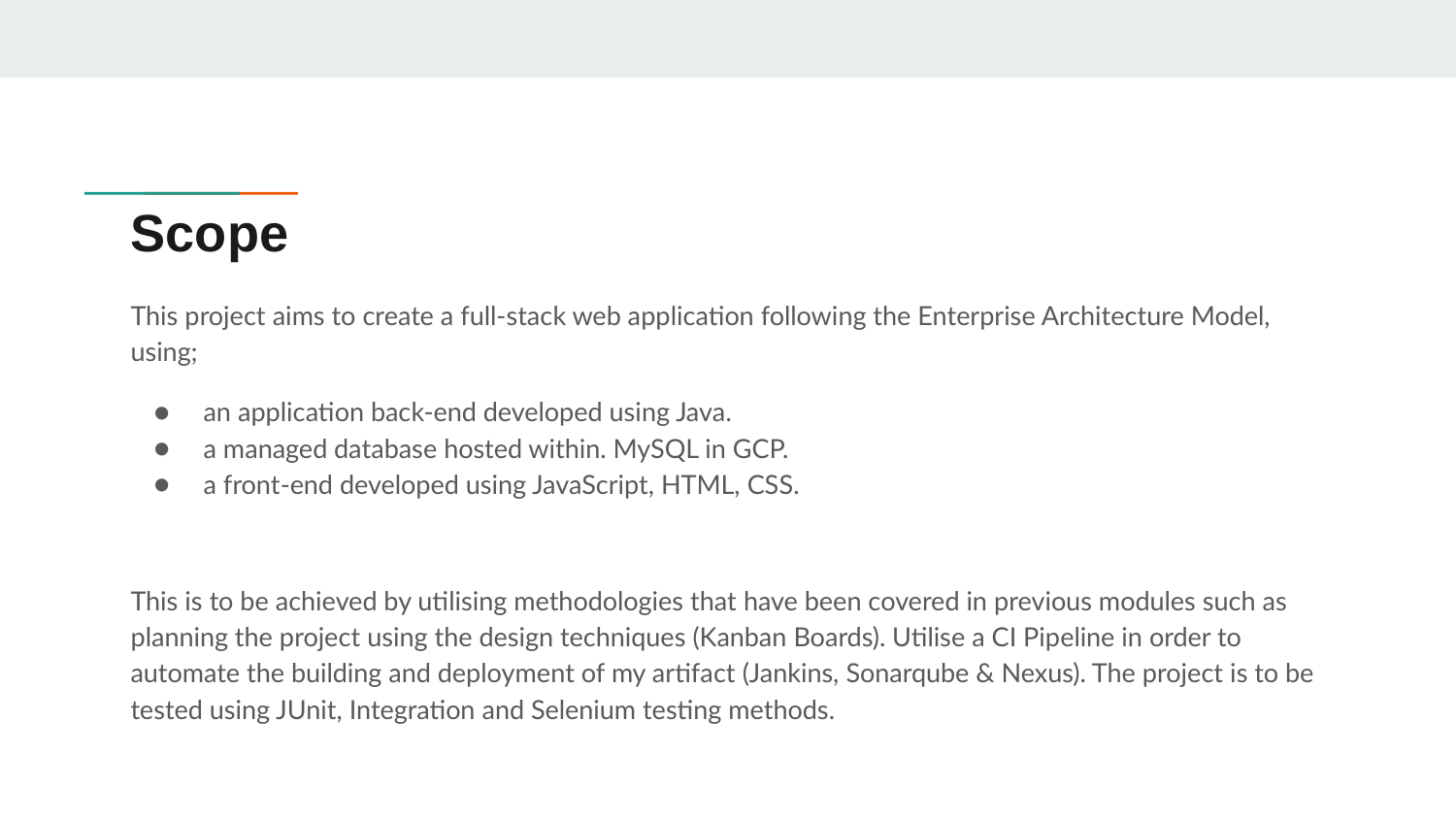

# Scope
This project aims to create a full-stack web application following the Enterprise Architecture Model, using;
an application back-end developed using Java.
a managed database hosted within. MySQL in GCP.
a front-end developed using JavaScript, HTML, CSS.

This is to be achieved by utilising methodologies that have been covered in previous modules such as planning the project using the design techniques (Kanban Boards). Utilise a CI Pipeline in order to automate the building and deployment of my artifact (Jankins, Sonarqube & Nexus). The project is to be tested using JUnit, Integration and Selenium testing methods.